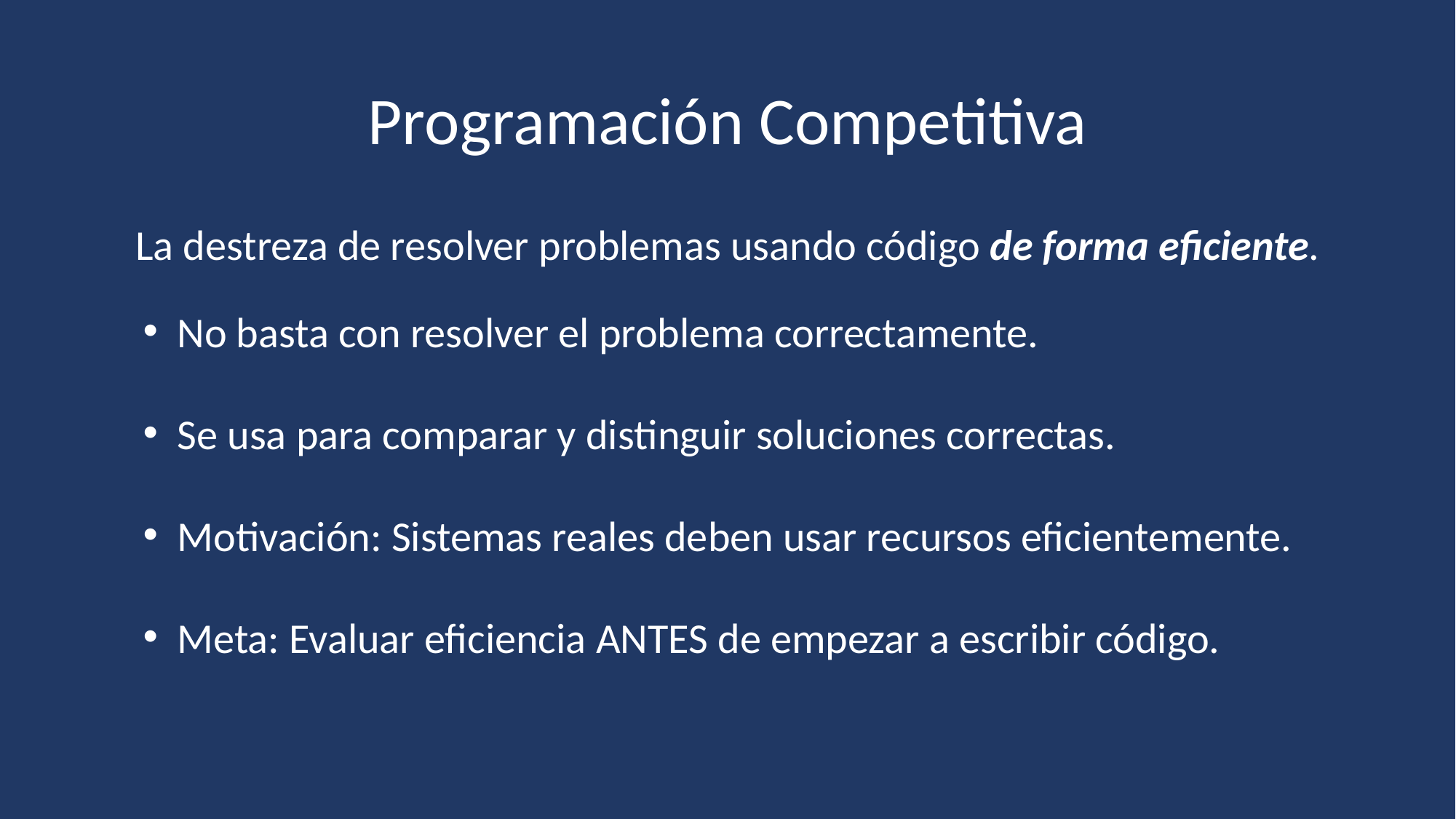

# Programación Competitiva
La destreza de resolver problemas usando código de forma eficiente.
No basta con resolver el problema correctamente.

Se usa para comparar y distinguir soluciones correctas.
Motivación: Sistemas reales deben usar recursos eficientemente.
Meta: Evaluar eficiencia ANTES de empezar a escribir código.